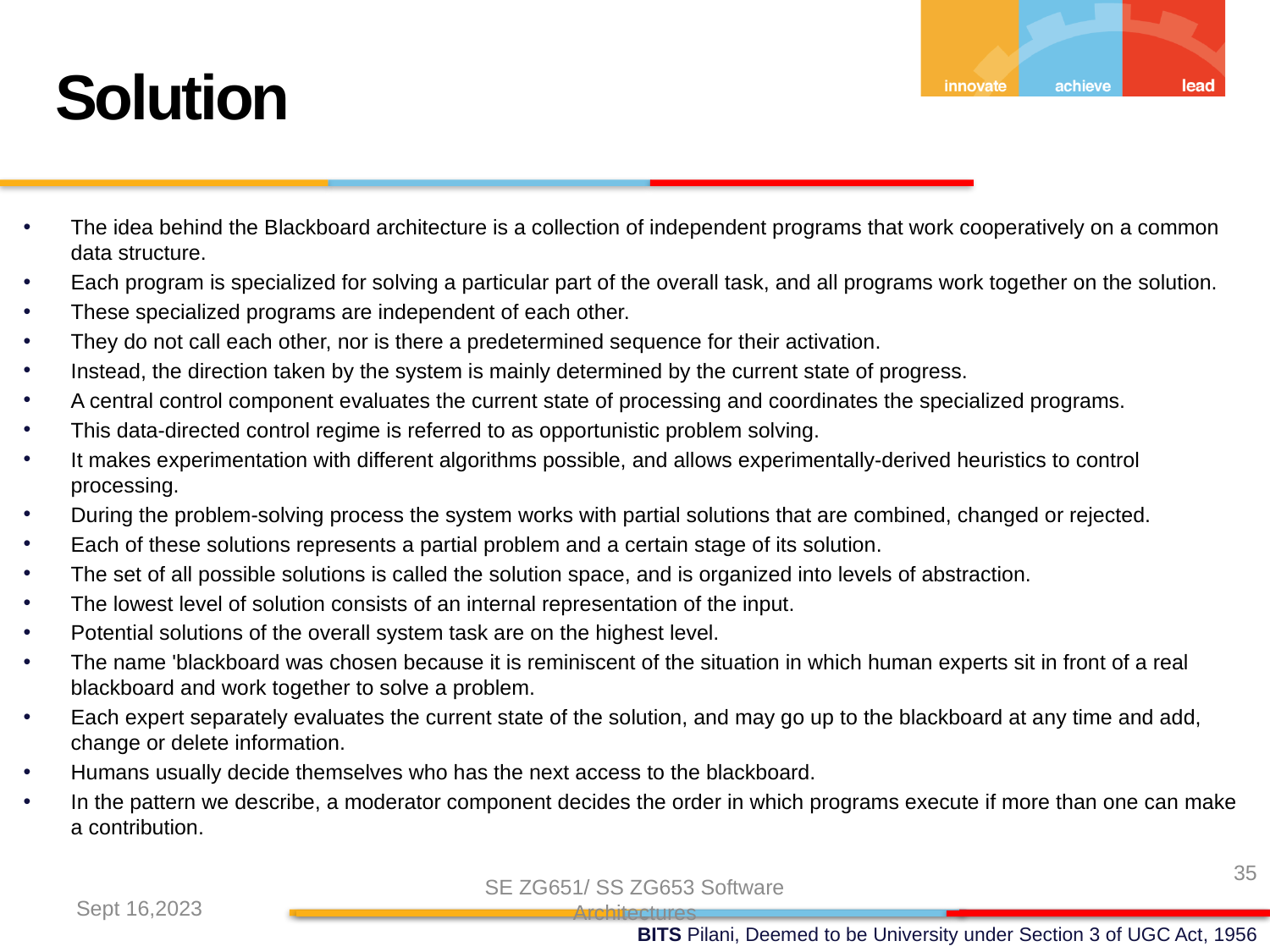

Solution
The idea behind the Blackboard architecture is a collection of independent programs that work cooperatively on a common data structure.
Each program is specialized for solving a particular part of the overall task, and all programs work together on the solution.
These specialized programs are independent of each other.
They do not call each other, nor is there a predetermined sequence for their activation.
Instead, the direction taken by the system is mainly determined by the current state of progress.
A central control component evaluates the current state of processing and coordinates the specialized programs.
This data-directed control regime is referred to as opportunistic problem solving.
It makes experimentation with different algorithms possible, and allows experimentally-derived heuristics to control processing.
During the problem-solving process the system works with partial solutions that are combined, changed or rejected.
Each of these solutions represents a partial problem and a certain stage of its solution.
The set of all possible solutions is called the solution space, and is organized into levels of abstraction.
The lowest level of solution consists of an internal representation of the input.
Potential solutions of the overall system task are on the highest level.
The name 'blackboard was chosen because it is reminiscent of the situation in which human experts sit in front of a real blackboard and work together to solve a problem.
Each expert separately evaluates the current state of the solution, and may go up to the blackboard at any time and add, change or delete information.
Humans usually decide themselves who has the next access to the blackboard.
In the pattern we describe, a moderator component decides the order in which programs execute if more than one can make a contribution.
35
SE ZG651/ SS ZG653 Software Architectures
Sept 16,2023